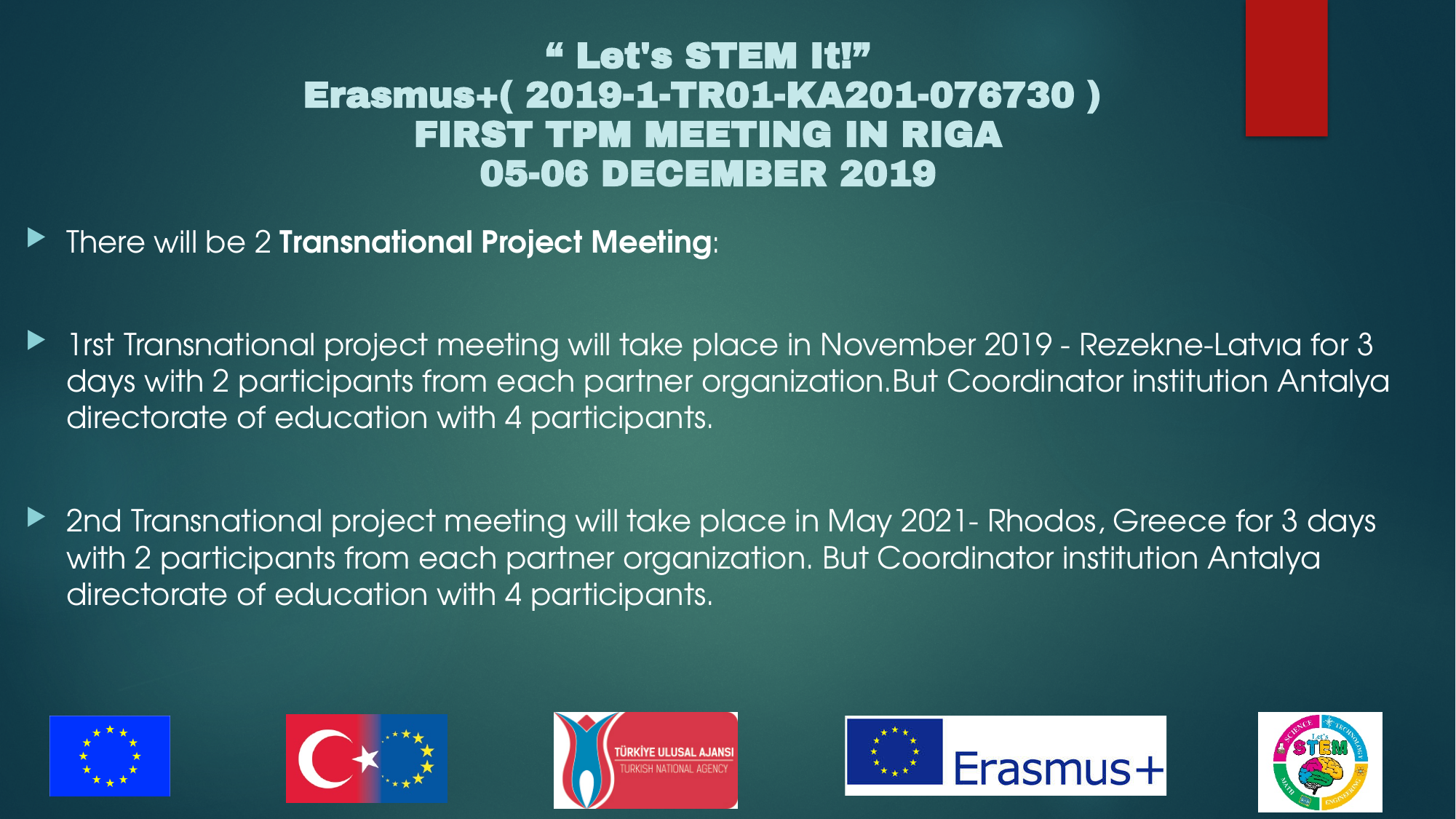

There will be 2 Transnational Project Meeting:

1rst Transnational project meeting will take place in November 2019 - Rezekne-Latvıa for 3 days with 2 participants from each partner organization.But Coordinator institution Antalya directorate of education with 4 participants.

2nd Transnational project meeting will take place in May 2021- Rhodos, Greece for 3 days with 2 participants from each partner organization. But Coordinator institution Antalya directorate of education with 4 participants.